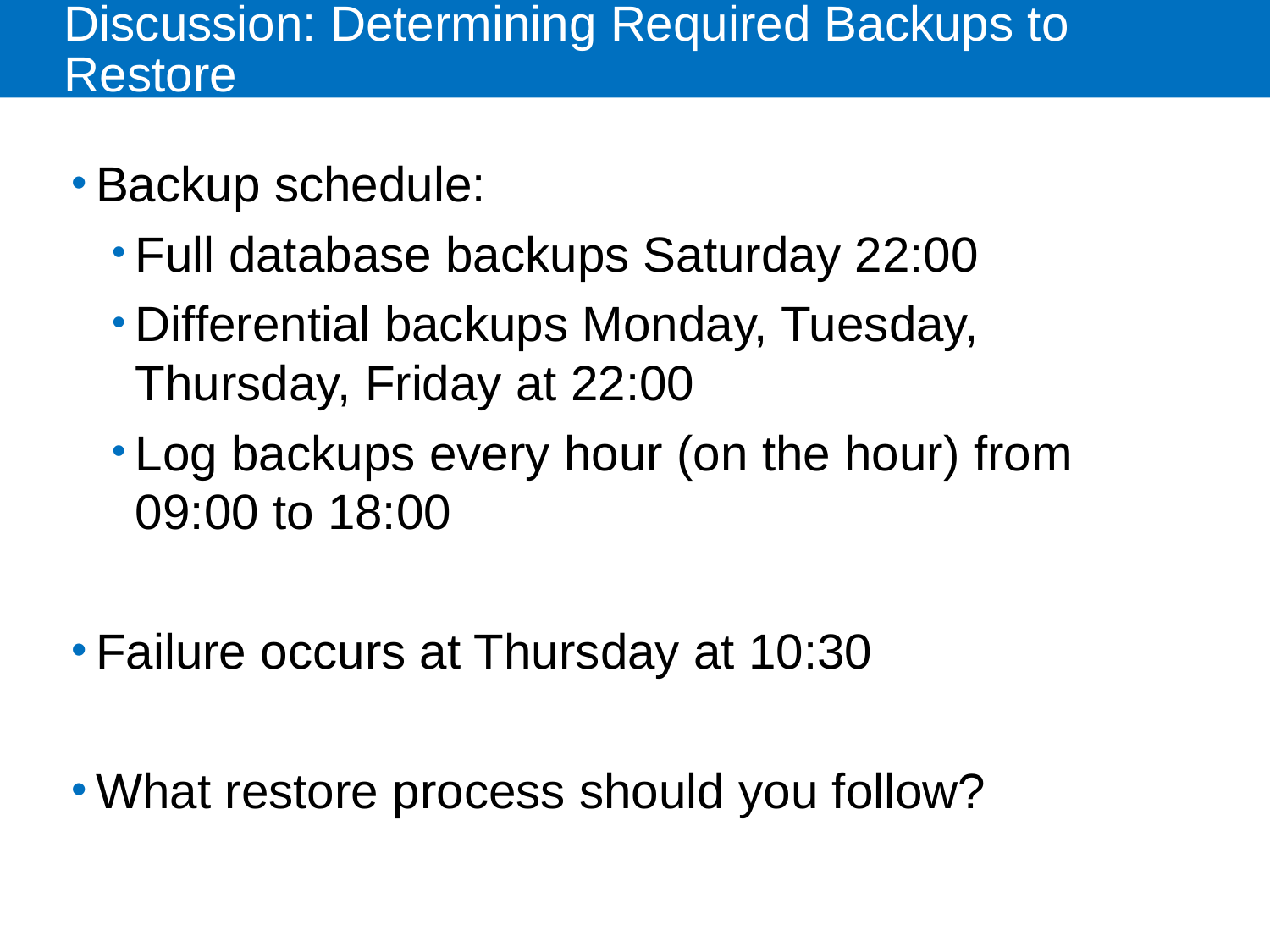

# Discussion: Determining Required Backups to Restore
Backup schedule:
Full database backups Saturday 22:00
Differential backups Monday, Tuesday, Thursday, Friday at 22:00
Log backups every hour (on the hour) from 09:00 to 18:00

Failure occurs at Thursday at 10:30

What restore process should you follow?